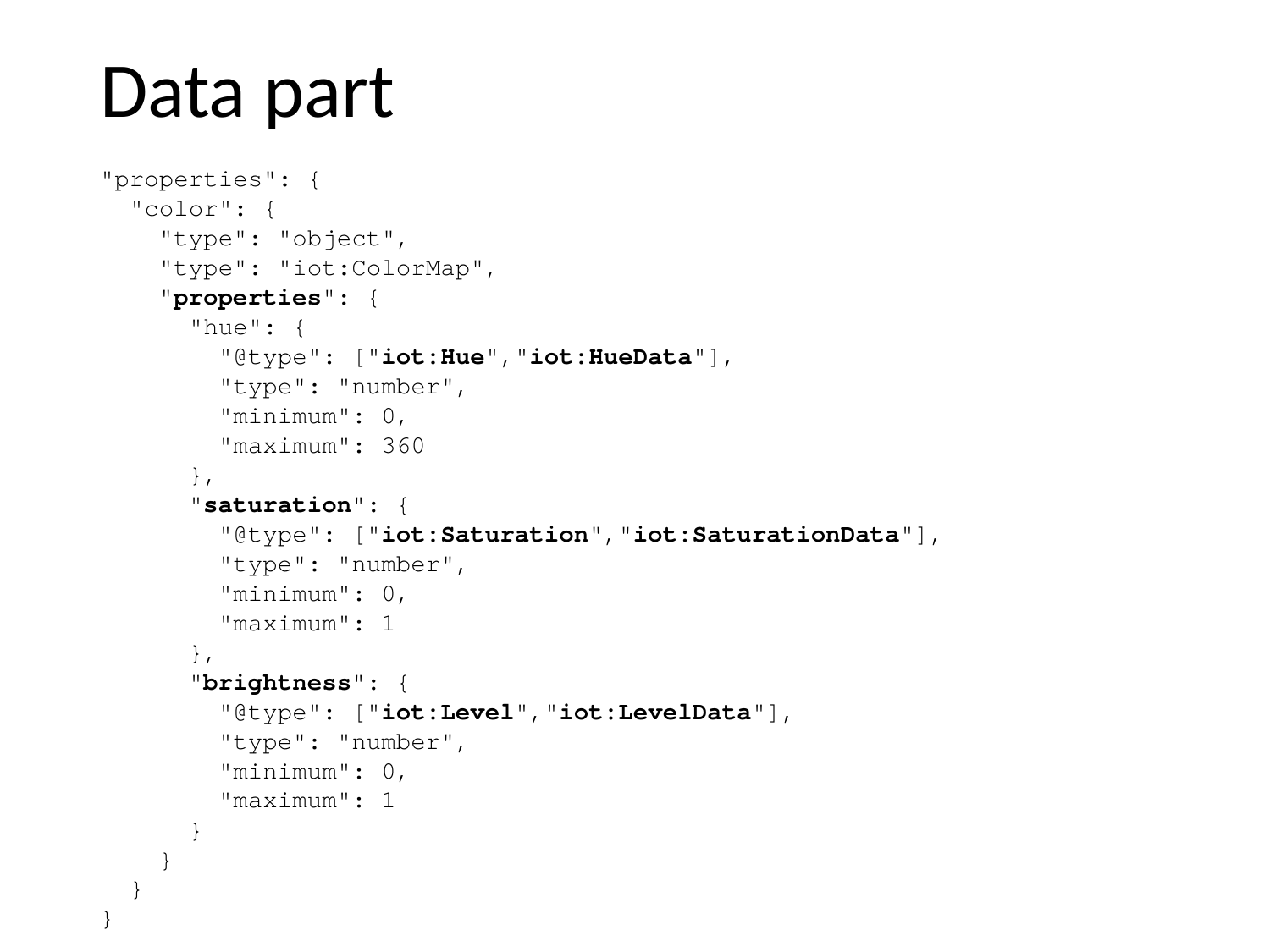

# Data part
"properties": {
  "color": {
    "type": "object",
    "type": "iot:ColorMap",
    "properties": {
      "hue": {
        "@type": ["iot:Hue","iot:HueData"],
        "type": "number",
        "minimum": 0,
        "maximum": 360
      },
      "saturation": {
        "@type": ["iot:Saturation","iot:SaturationData"],
        "type": "number",
        "minimum": 0,
        "maximum": 1
      },
      "brightness": {
        "@type": ["iot:Level","iot:LevelData"],
        "type": "number",
        "minimum": 0,
        "maximum": 1
      }
    }
  }
}